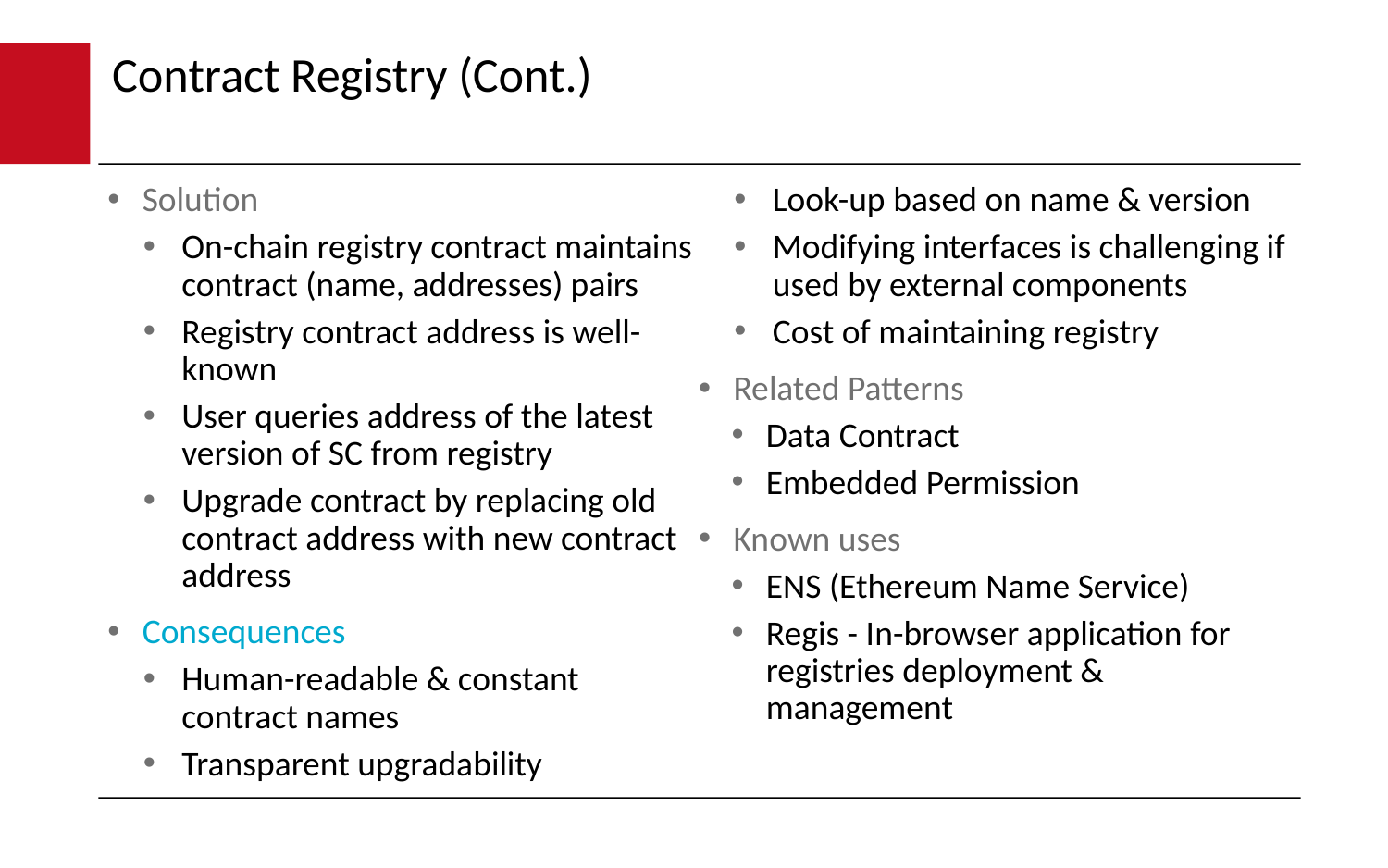

# Contract Registry (Cont.)
Solution
On-chain registry contract maintains contract (name, addresses) pairs
Registry contract address is well-known
User queries address of the latest version of SC from registry
Upgrade contract by replacing old contract address with new contract address
Consequences
Human-readable & constant contract names
Transparent upgradability
Look-up based on name & version
Modifying interfaces is challenging if used by external components
Cost of maintaining registry
Related Patterns
Data Contract
Embedded Permission
Known uses
ENS (Ethereum Name Service)
Regis - In-browser application for registries deployment & management

18  |